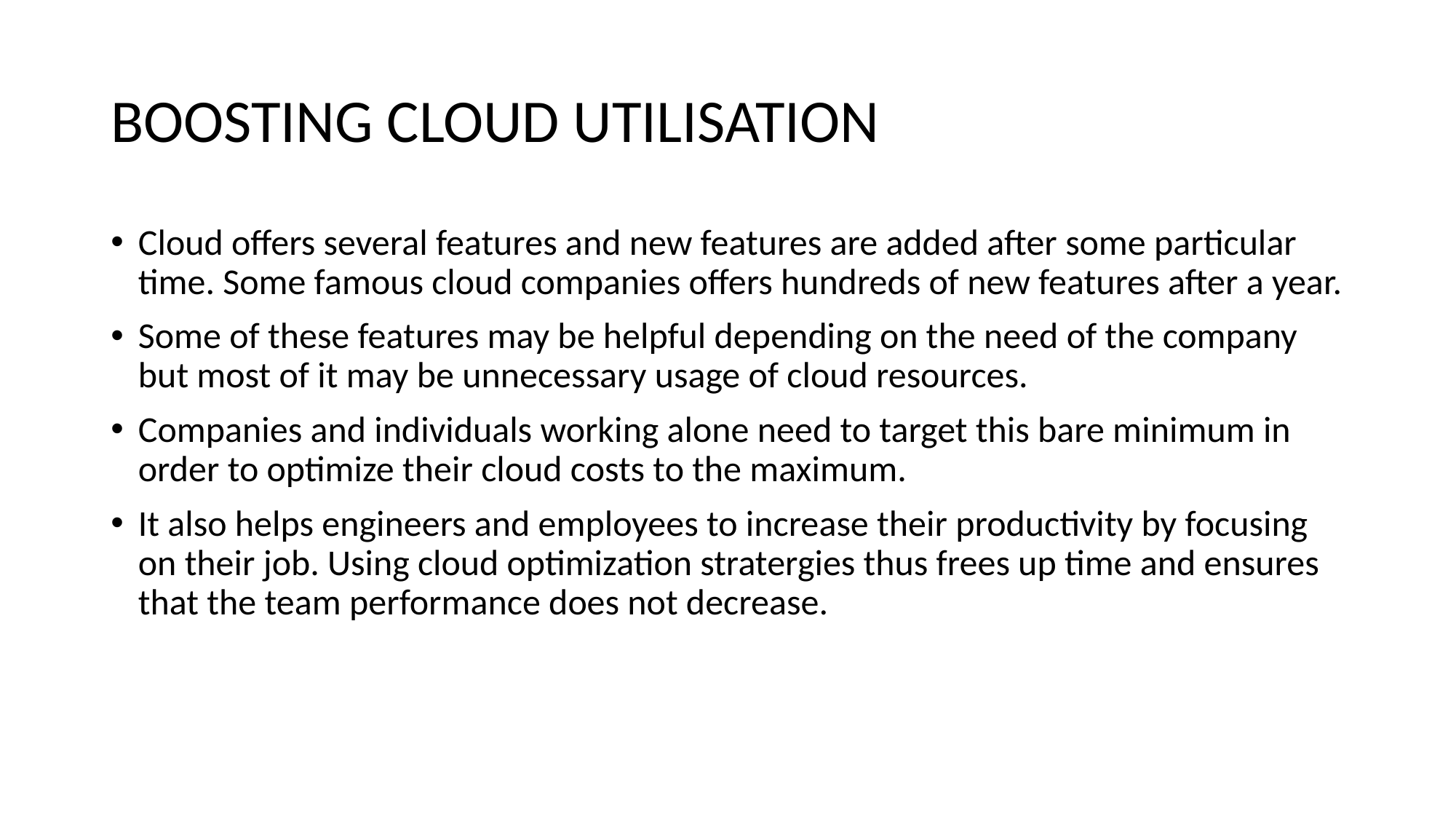

# BOOSTING CLOUD UTILISATION
Cloud offers several features and new features are added after some particular time. Some famous cloud companies offers hundreds of new features after a year.
Some of these features may be helpful depending on the need of the company but most of it may be unnecessary usage of cloud resources.
Companies and individuals working alone need to target this bare minimum in order to optimize their cloud costs to the maximum.
It also helps engineers and employees to increase their productivity by focusing on their job. Using cloud optimization stratergies thus frees up time and ensures that the team performance does not decrease.